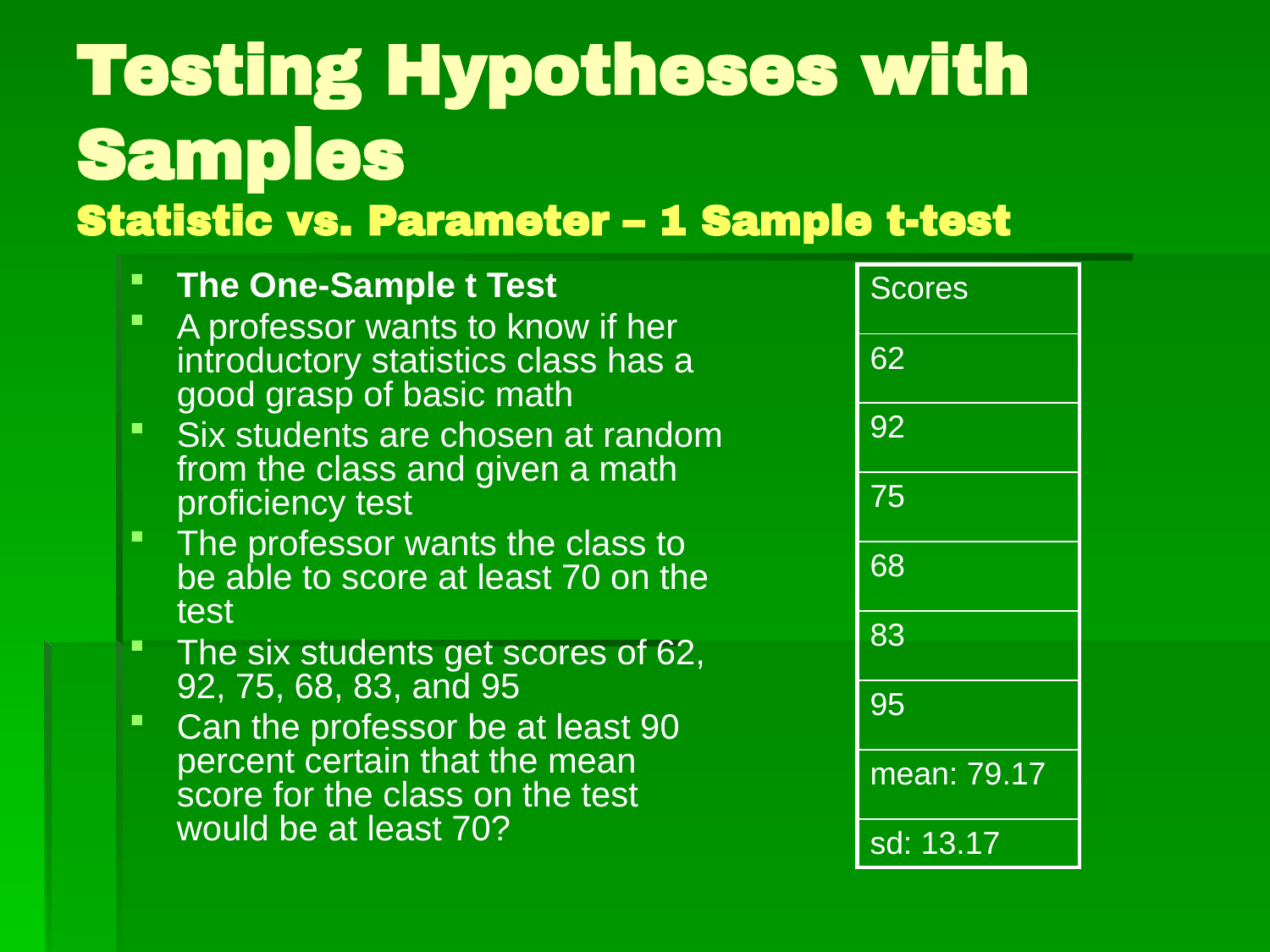

# Testing Hypotheses with Samples Statistic vs. Parameter – 1 Sample t-test
The One-Sample t Test
A professor wants to know if her introductory statistics class has a good grasp of basic math
Six students are chosen at random from the class and given a math proficiency test
The professor wants the class to be able to score at least 70 on the test
The six students get scores of 62, 92, 75, 68, 83, and 95
Can the professor be at least 90 percent certain that the mean score for the class on the test would be at least 70?
| Scores |
| --- |
| 62 |
| 92 |
| 75 |
| 68 |
| 83 |
| 95 |
| mean: 79.17 |
| sd: 13.17 |